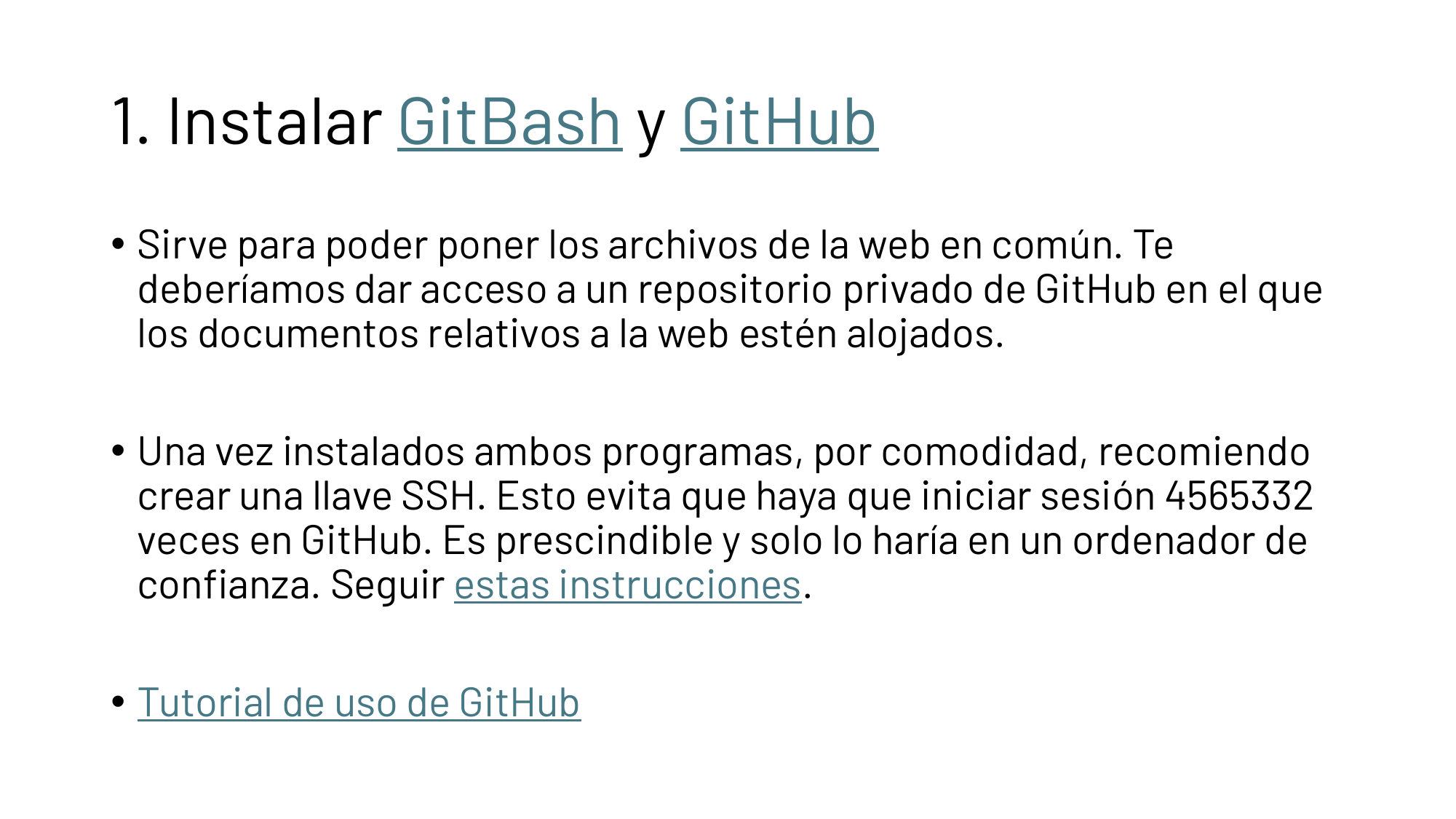

# 1. Instalar GitBash y GitHub
Sirve para poder poner los archivos de la web en común. Te deberíamos dar acceso a un repositorio privado de GitHub en el que los documentos relativos a la web estén alojados.

Una vez instalados ambos programas, por comodidad, recomiendo crear una llave SSH. Esto evita que haya que iniciar sesión 4565332 veces en GitHub. Es prescindible y solo lo haría en un ordenador de confianza. Seguir estas instrucciones.

Tutorial de uso de GitHub